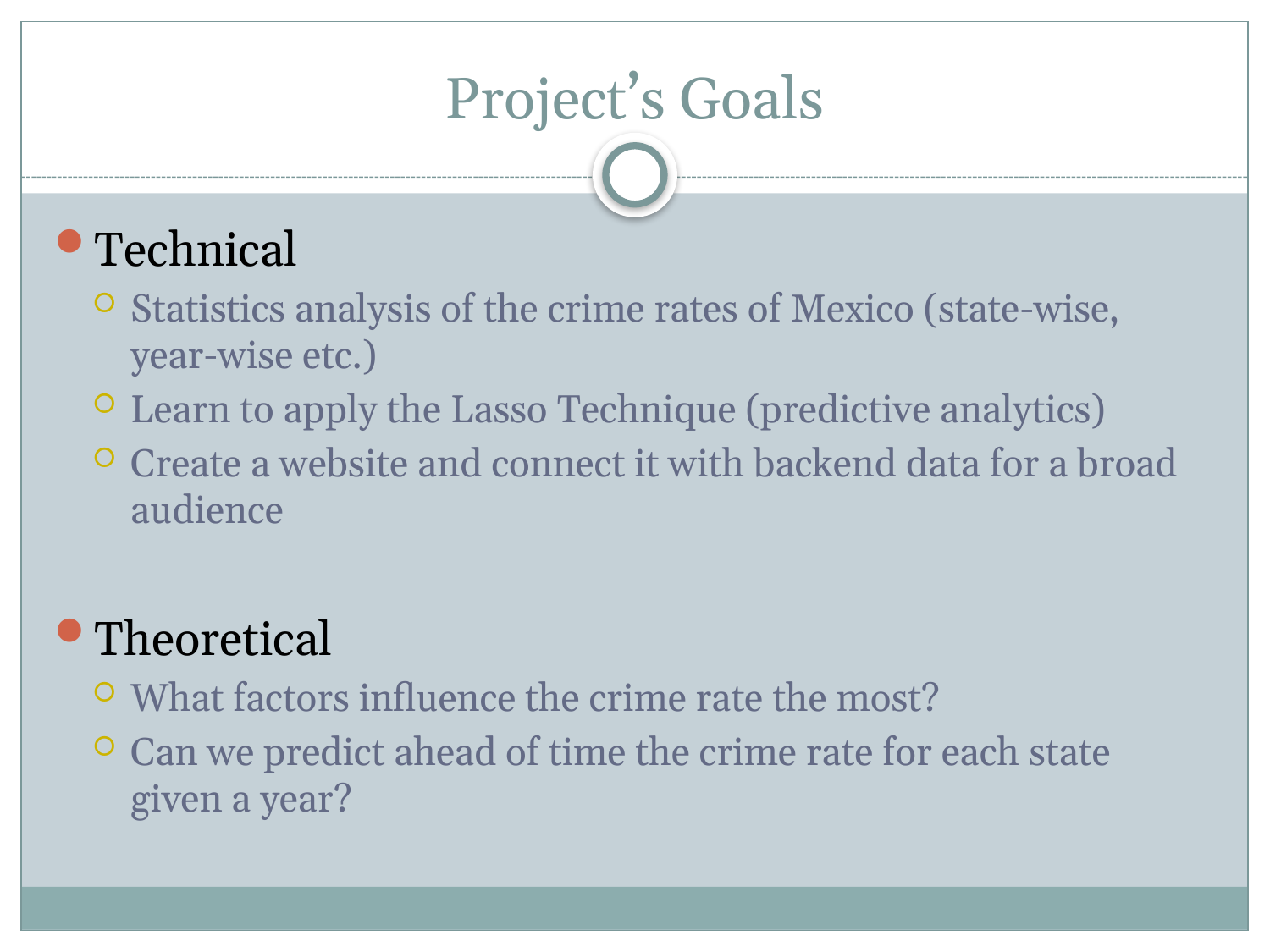

# Project’s Goals
Technical
Statistics analysis of the crime rates of Mexico (state-wise, year-wise etc.)
Learn to apply the Lasso Technique (predictive analytics)
Create a website and connect it with backend data for a broad audience

Theoretical
What factors influence the crime rate the most?
Can we predict ahead of time the crime rate for each state given a year?